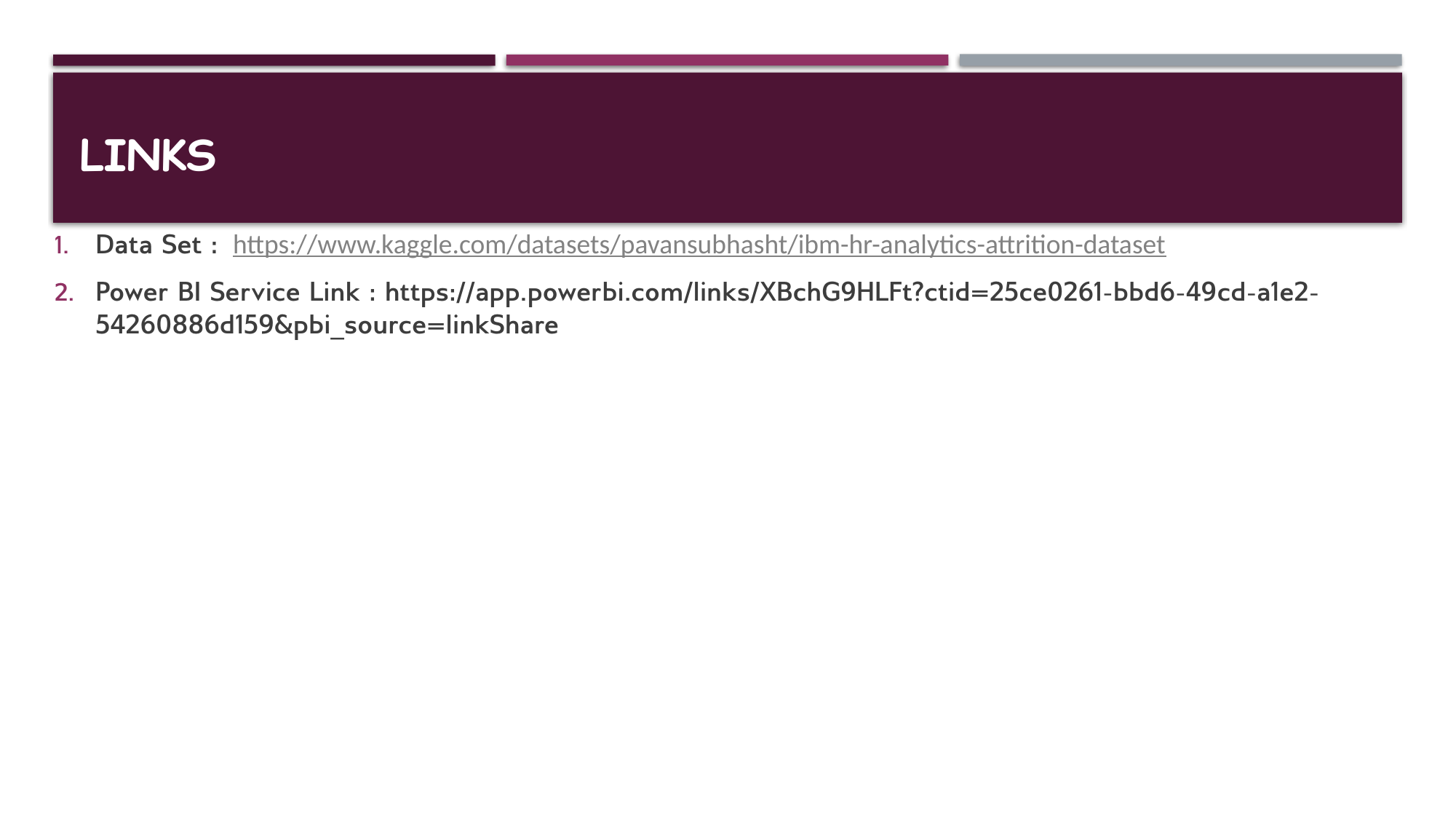

# Links
Data Set :  https://www.kaggle.com/datasets/pavansubhasht/ibm-hr-analytics-attrition-dataset
Power BI Service Link : https://app.powerbi.com/links/XBchG9HLFt?ctid=25ce0261-bbd6-49cd-a1e2-54260886d159&pbi_source=linkShare